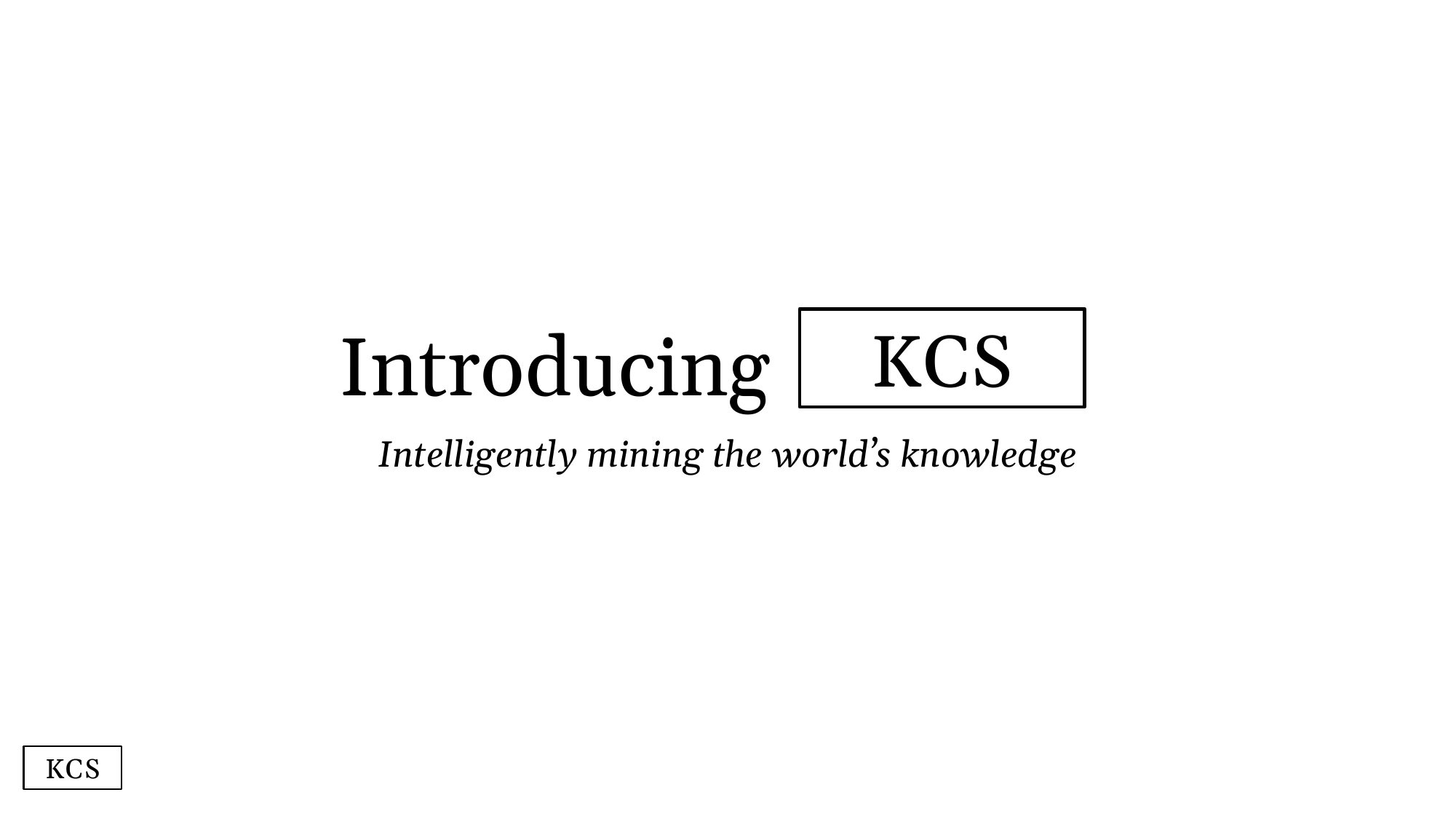

# Introducing sdfsdfsdf
KCS
Intelligently mining the world’s knowledge